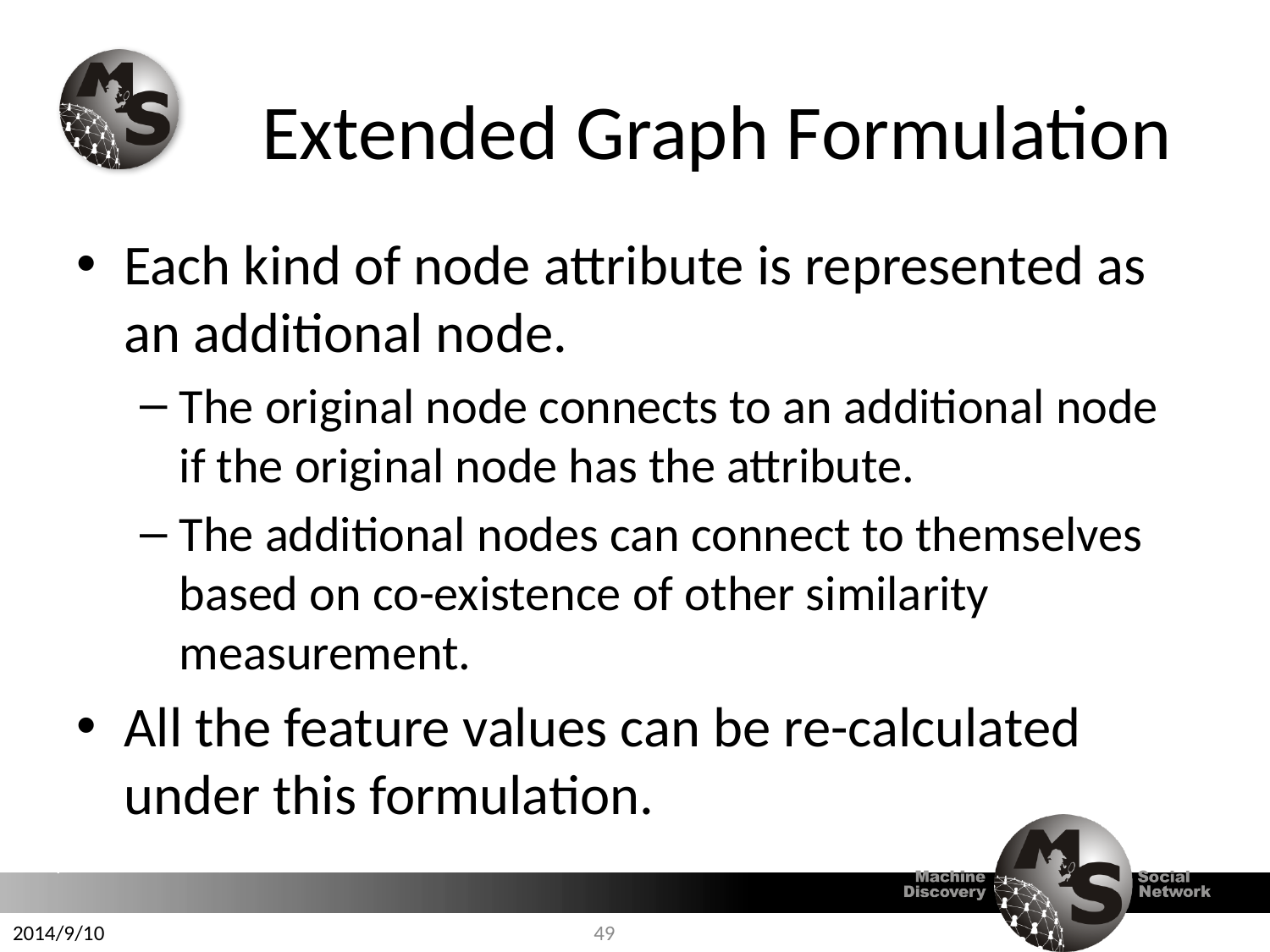

# Extended Graph Formulation
Each kind of node attribute is represented as an additional node.
The original node connects to an additional node if the original node has the attribute.
The additional nodes can connect to themselves based on co-existence of other similarity measurement.
All the feature values can be re-calculated under this formulation.
2014/9/10
49